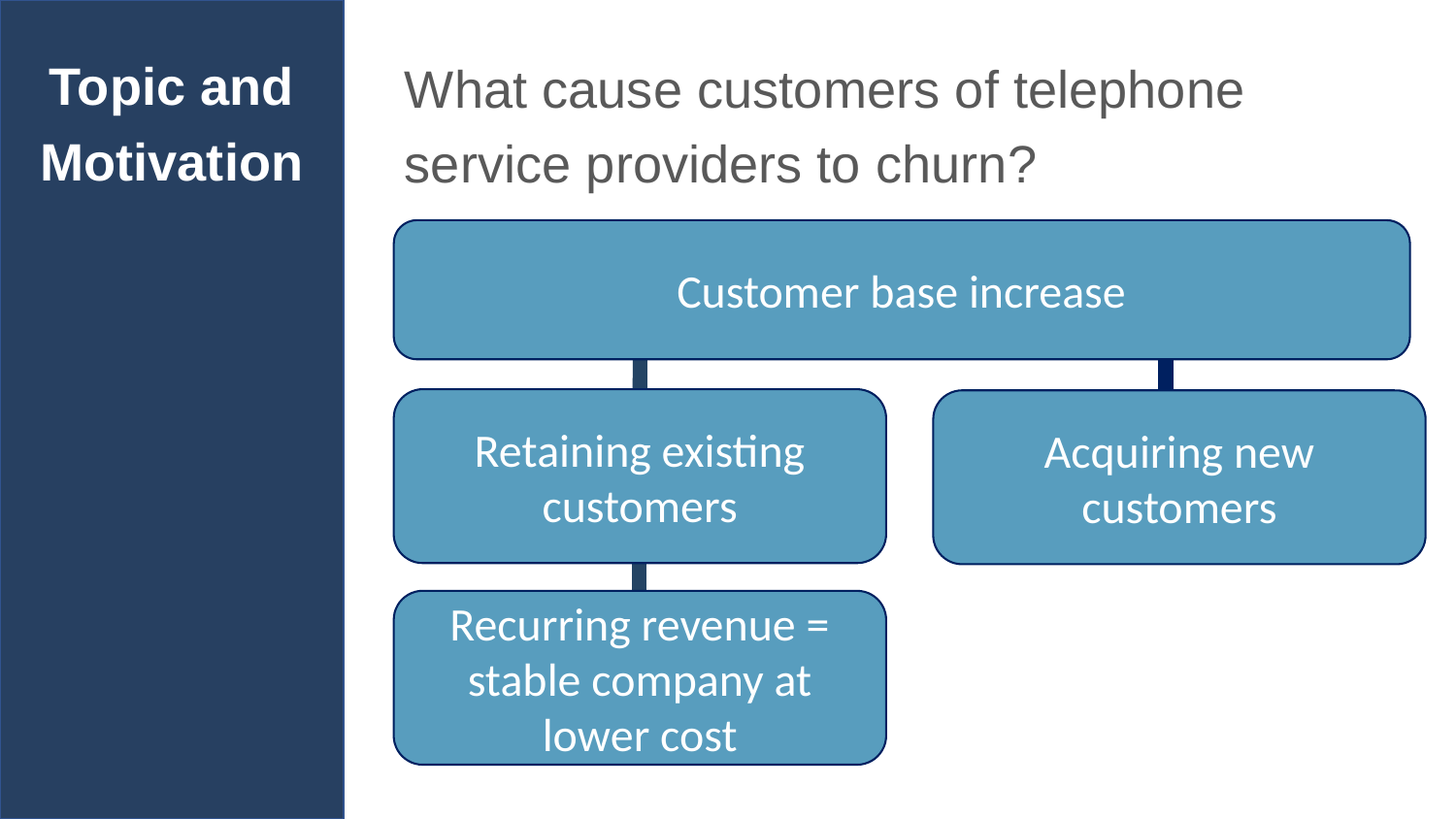

# Topic and Motivation
What cause customers of telephone service providers to churn?

Customer base increase
Retaining existing customers
Acquiring new customers
Recurring revenue = stable company at lower cost